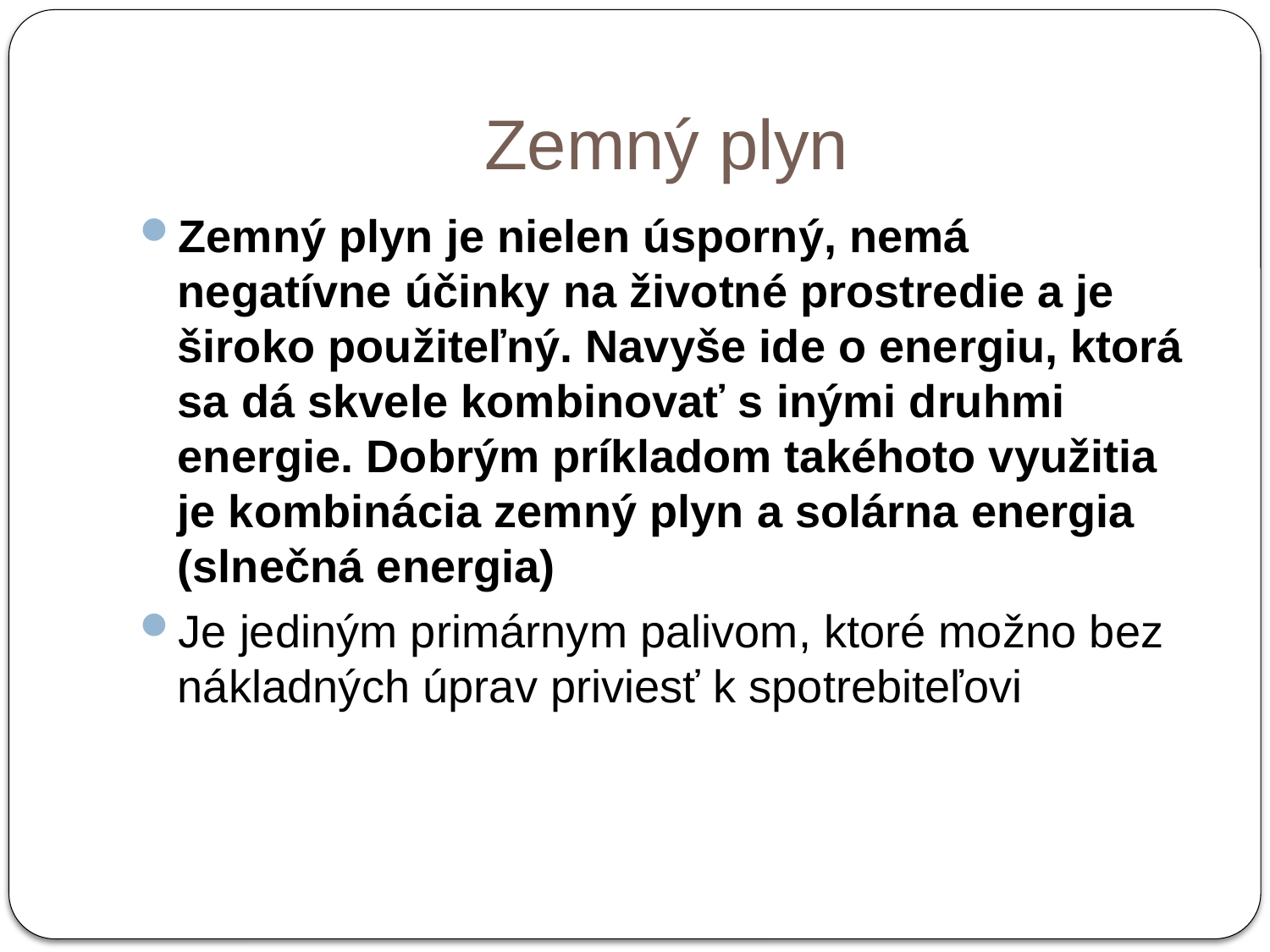

# Zemný plyn
Zemný plyn je nielen úsporný, nemá negatívne účinky na životné prostredie a je široko použiteľný. Navyše ide o energiu, ktorá sa dá skvele kombinovať s inými druhmi energie. Dobrým príkladom takéhoto využitia je kombinácia zemný plyn a solárna energia (slnečná energia)
Je jediným primárnym palivom, ktoré možno bez nákladných úprav priviesť k spotrebiteľovi